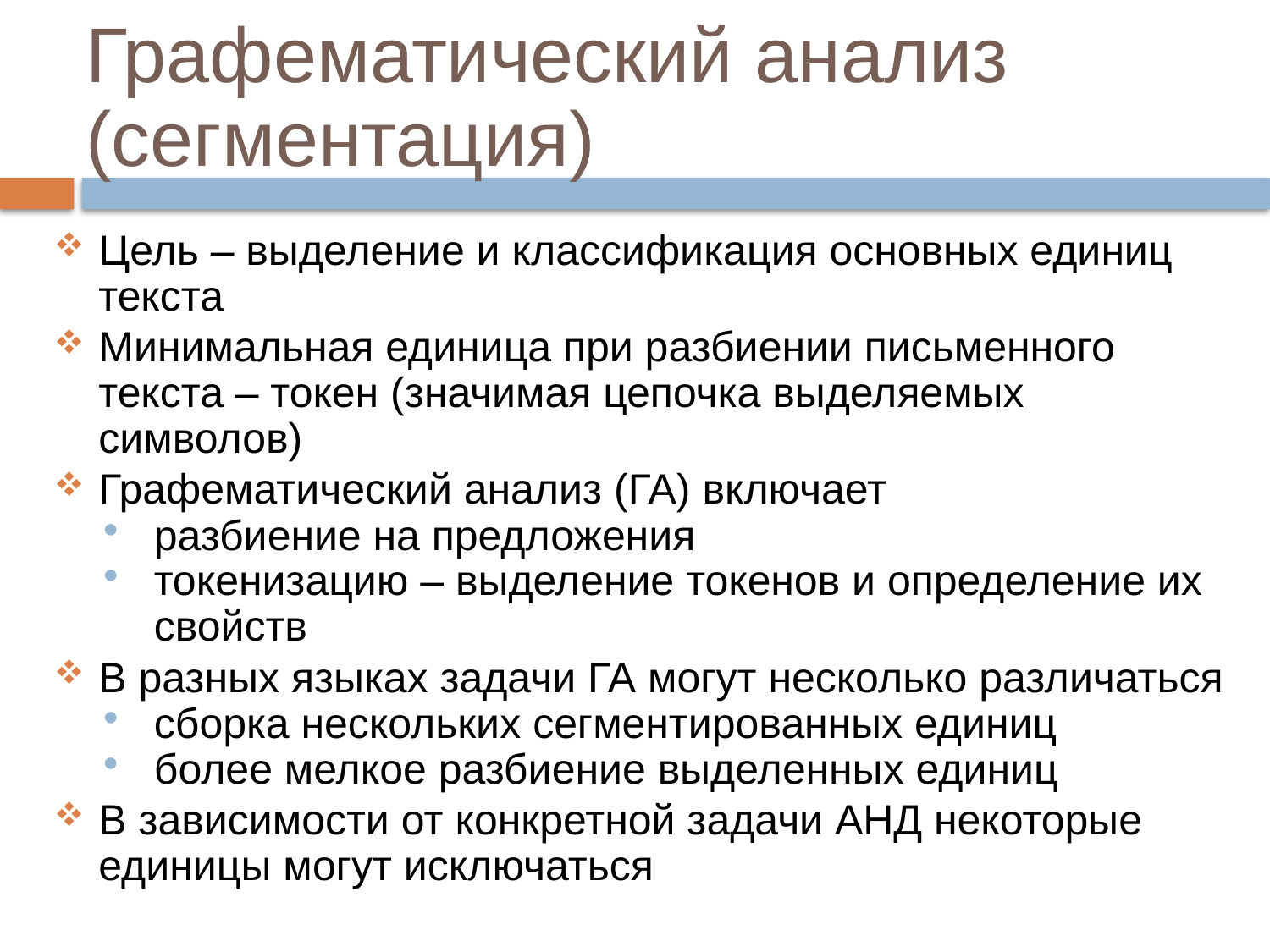

# Графематический анализ (сегментация)
Цель – выделение и классификация основных единиц текста
Минимальная единица при разбиении письменного текста – токен (значимая цепочка выделяемых символов)
Графематический анализ (ГА) включает
разбиение на предложения
токенизацию – выделение токенов и определение их свойств
В разных языках задачи ГА могут несколько различаться
сборка нескольких сегментированных единиц
более мелкое разбиение выделенных единиц
В зависимости от конкретной задачи АНД некоторые единицы могут исключаться

30